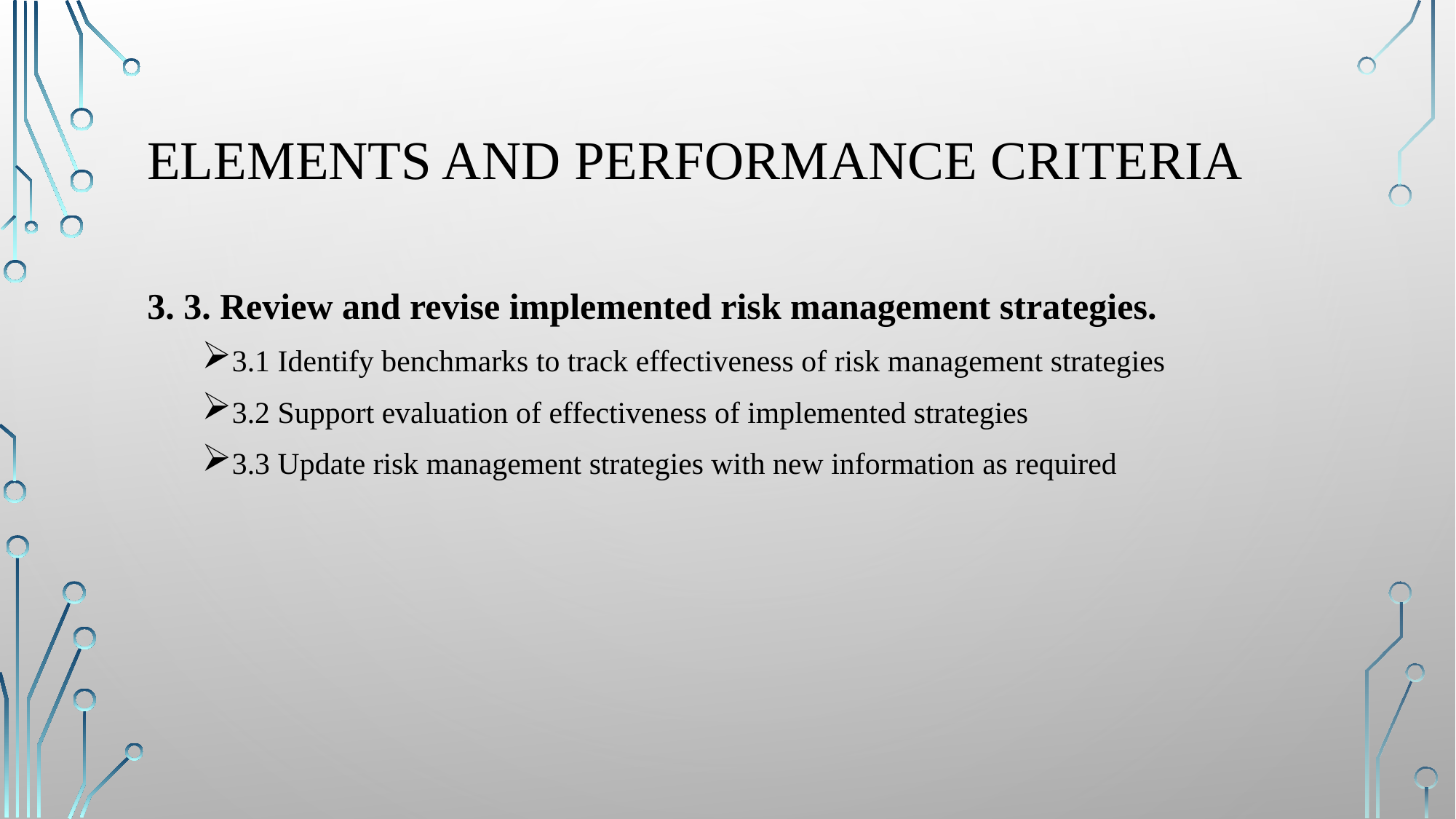

# Elements and Performance criteria
3. 3. Review and revise implemented risk management strategies.
3.1 Identify benchmarks to track effectiveness of risk management strategies
3.2 Support evaluation of effectiveness of implemented strategies
3.3 Update risk management strategies with new information as required